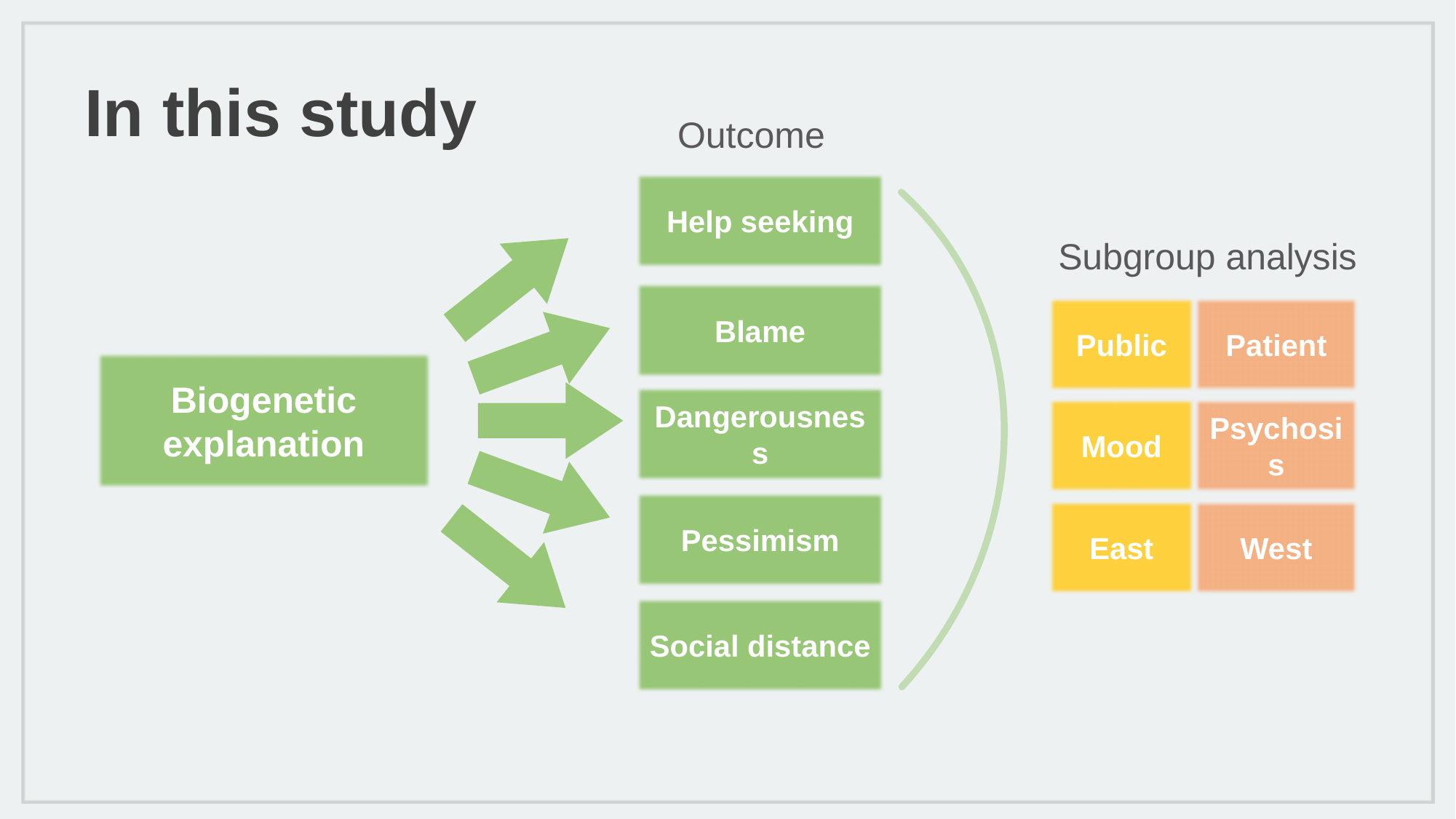

# In this study

Outcome
Help seeking

Subgroup analysis

Blame
Public
Patient

Biogenetic explanation
Dangerousness
Mood
Psychosis

Pessimism
East
West
Social distance